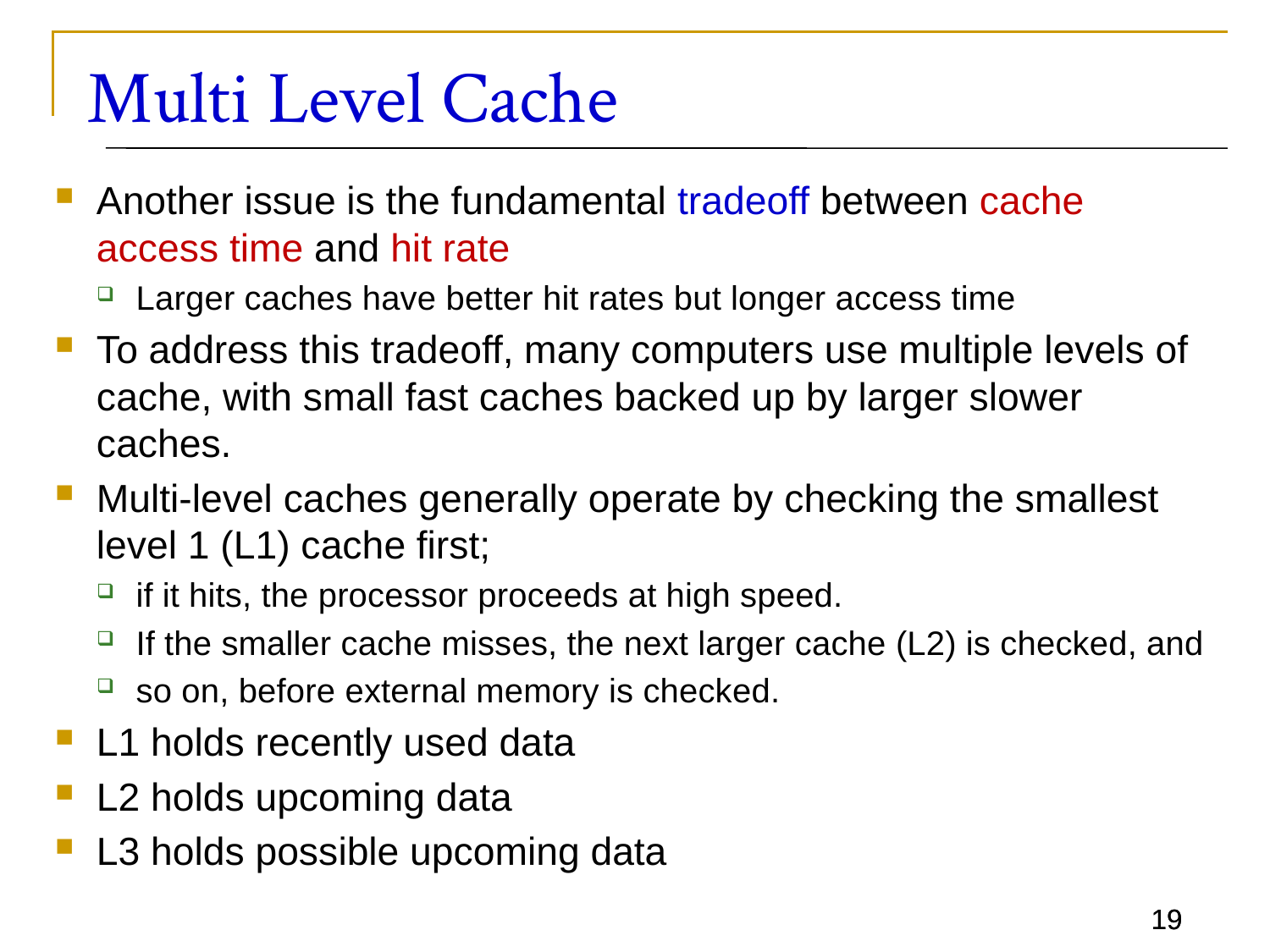

# Multi Level Cache
Another issue is the fundamental tradeoff between cache access time and hit rate
Larger caches have better hit rates but longer access time
To address this tradeoff, many computers use multiple levels of cache, with small fast caches backed up by larger slower caches.
Multi-level caches generally operate by checking the smallest level 1 (L1) cache first;
if it hits, the processor proceeds at high speed.
If the smaller cache misses, the next larger cache (L2) is checked, and
so on, before external memory is checked.
L1 holds recently used data
L2 holds upcoming data
L3 holds possible upcoming data

19